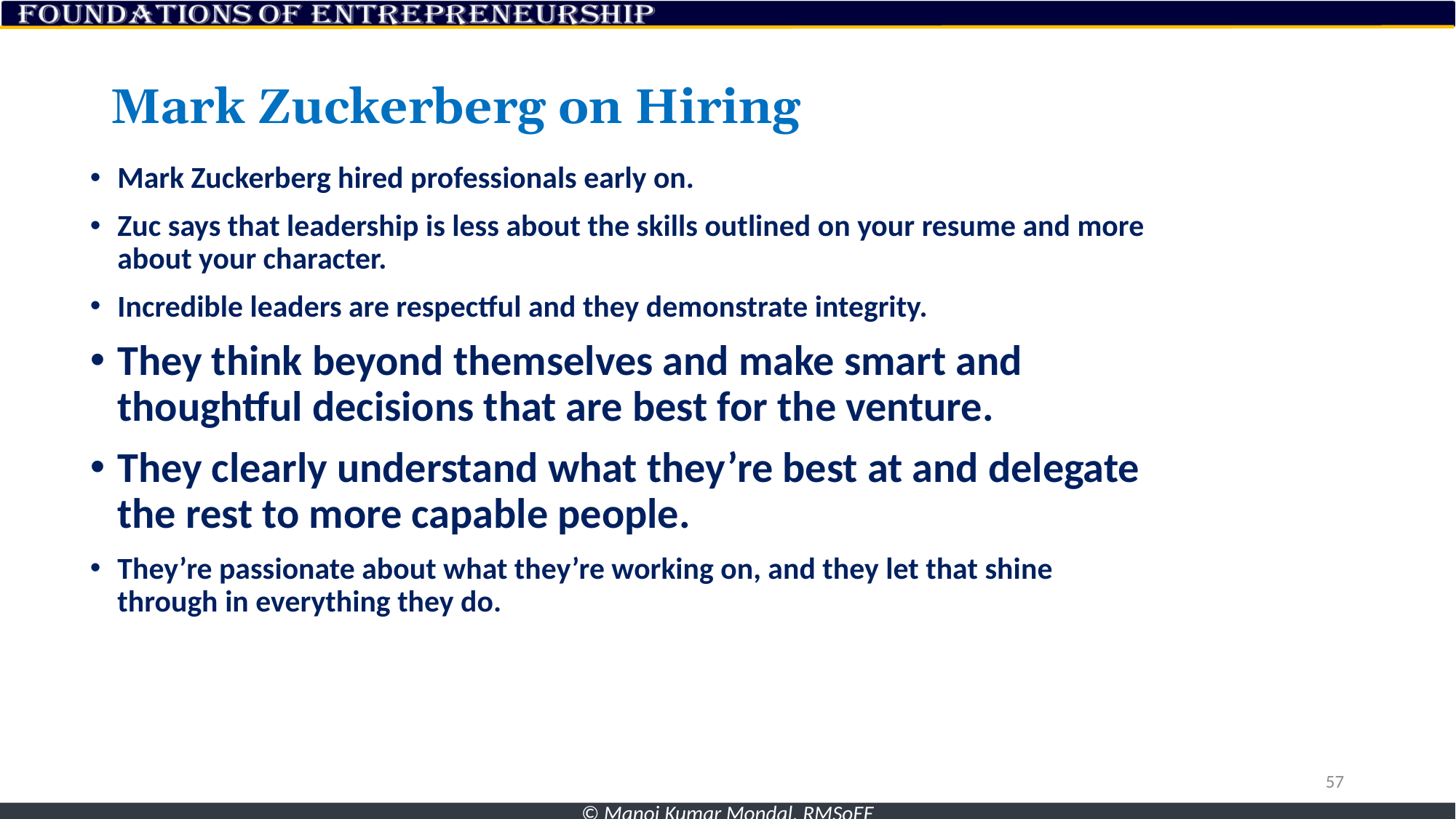

# Mark Zuckerberg on Hiring
Mark Zuckerberg hired professionals early on.
Zuc says that leadership is less about the skills outlined on your resume and more about your character.
Incredible leaders are respectful and they demonstrate integrity.
They think beyond themselves and make smart and thoughtful decisions that are best for the venture.
They clearly understand what they’re best at and delegate the rest to more capable people.
They’re passionate about what they’re working on, and they let that shine through in everything they do.
57